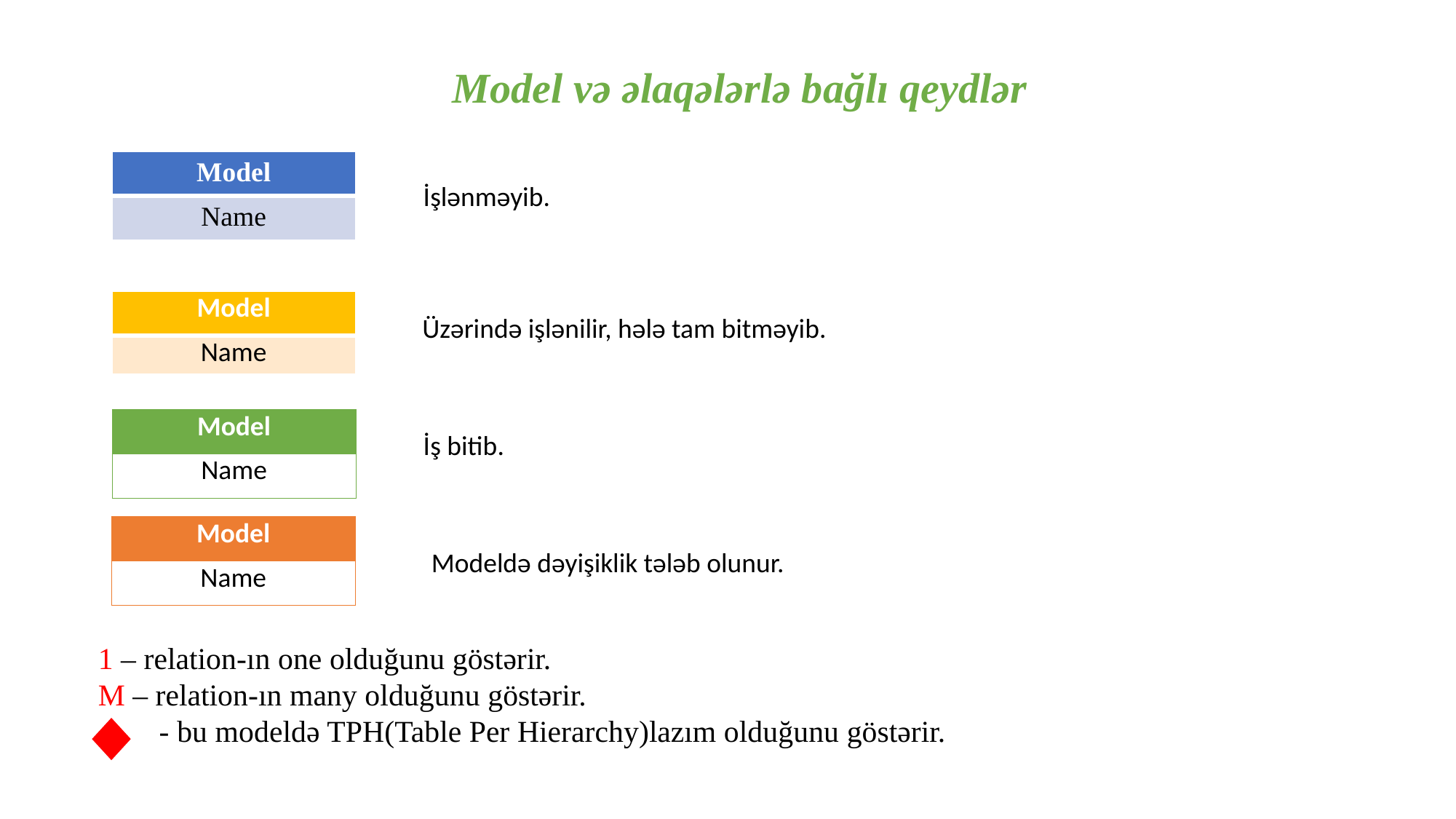

# Model və əlaqələrlə bağlı qeydlər
| Model |
| --- |
| Name |
İşlənməyib.
| Model |
| --- |
| Name |
Üzərində işlənilir, hələ tam bitməyib.
| Model |
| --- |
| Name |
İş bitib.
| Model |
| --- |
| Name |
Modeldə dəyişiklik tələb olunur.
1 – relation-ın one olduğunu göstərir.
M – relation-ın many olduğunu göstərir.
        - bu modeldə TPH(Table Per Hierarchy)lazım olduğunu göstərir.